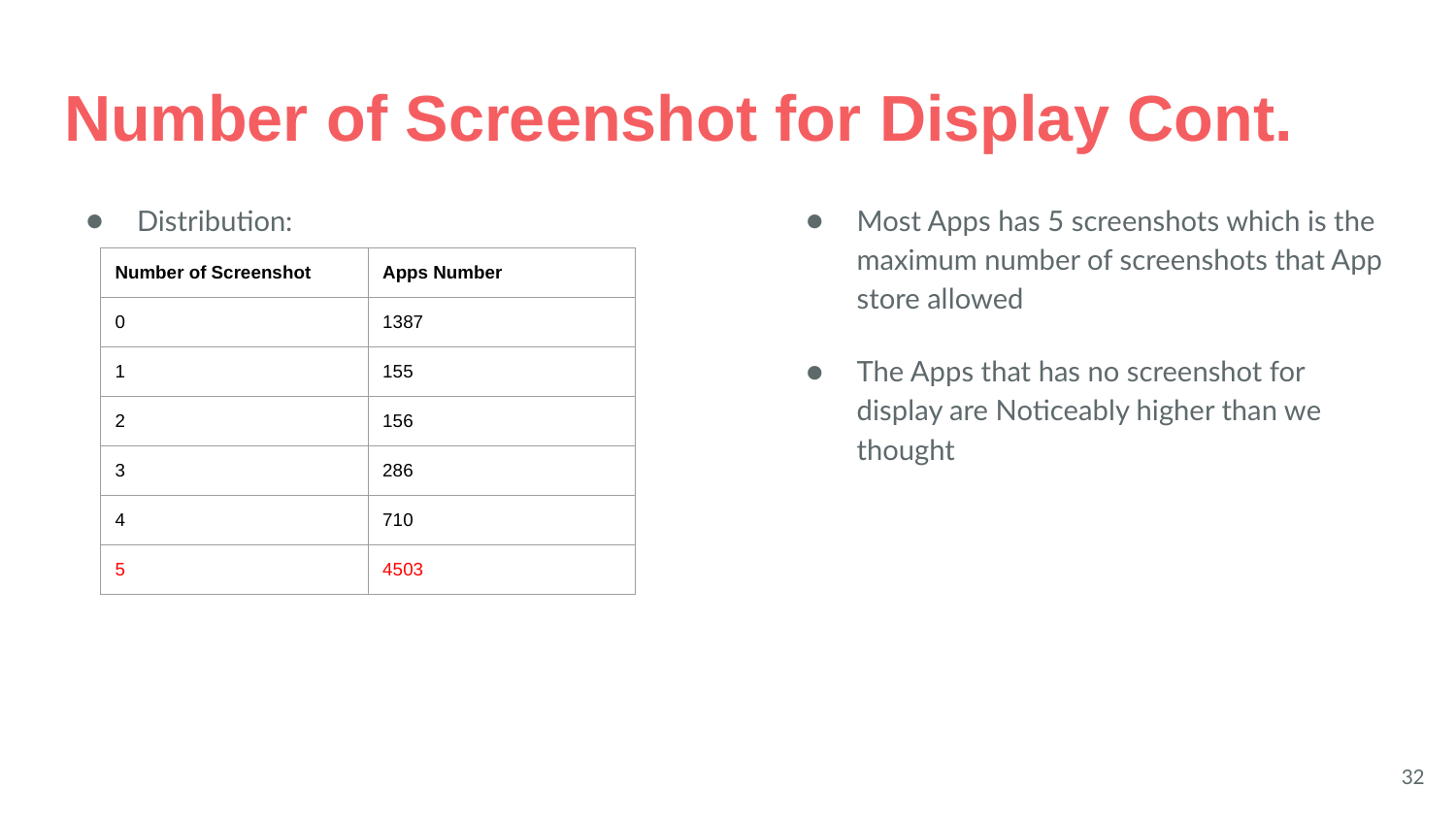

# Number of Screenshot for Display Cont.

Distribution:

Most Apps has 5 screenshots which is the maximum number of screenshots that App store allowed
The Apps that has no screenshot for display are Noticeably higher than we thought

| Number of Screenshot | Apps Number |
| --- | --- |
| 0 | 1387 |
| 1 | 155 |
| 2 | 156 |
| 3 | 286 |
| 4 | 710 |
| 5 | 4503 |
32